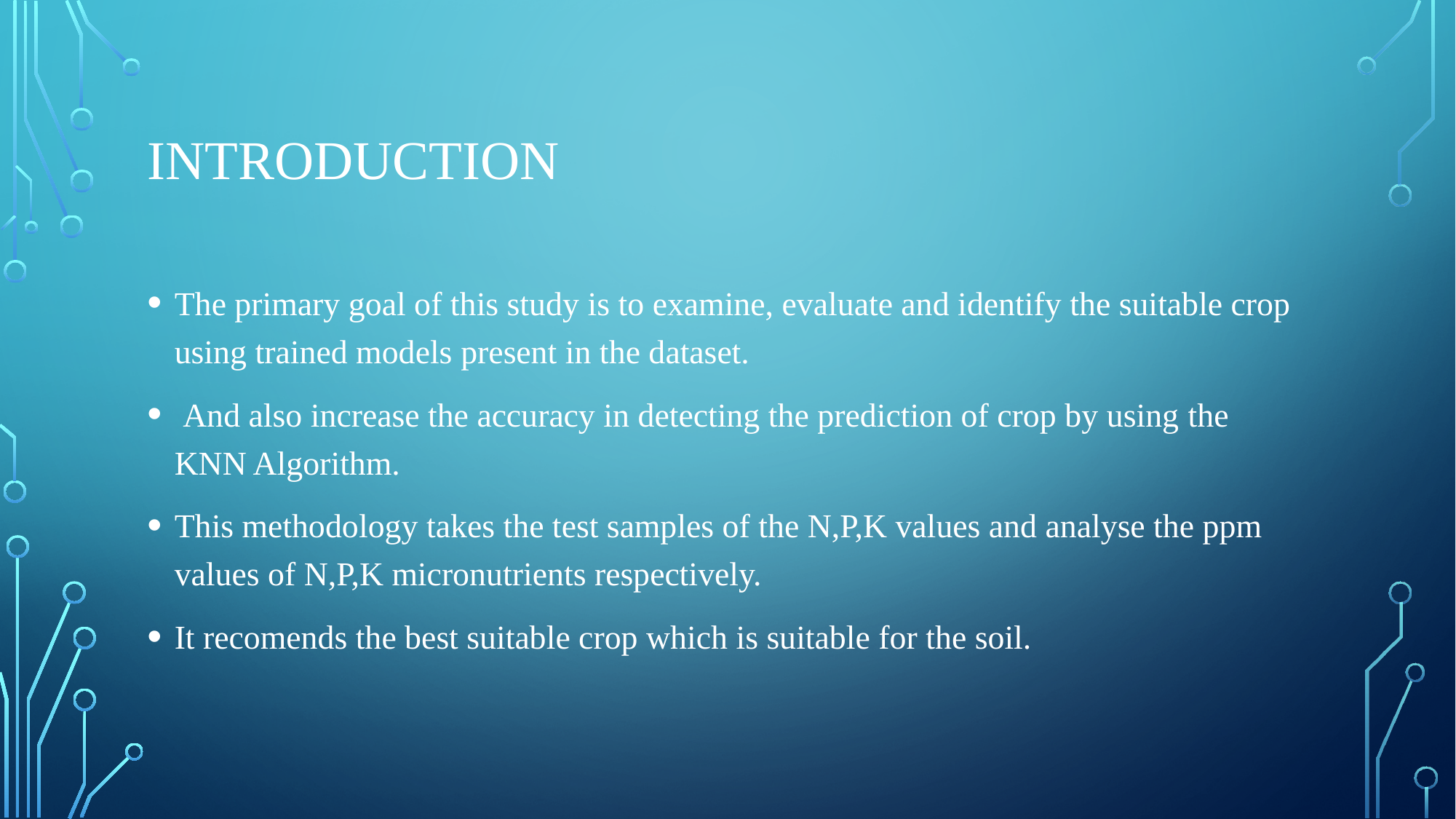

# Introduction
The primary goal of this study is to examine, evaluate and identify the suitable crop using trained models present in the dataset.
 And also increase the accuracy in detecting the prediction of crop by using the KNN Algorithm.
This methodology takes the test samples of the N,P,K values and analyse the ppm values of N,P,K micronutrients respectively.
It recomends the best suitable crop which is suitable for the soil.